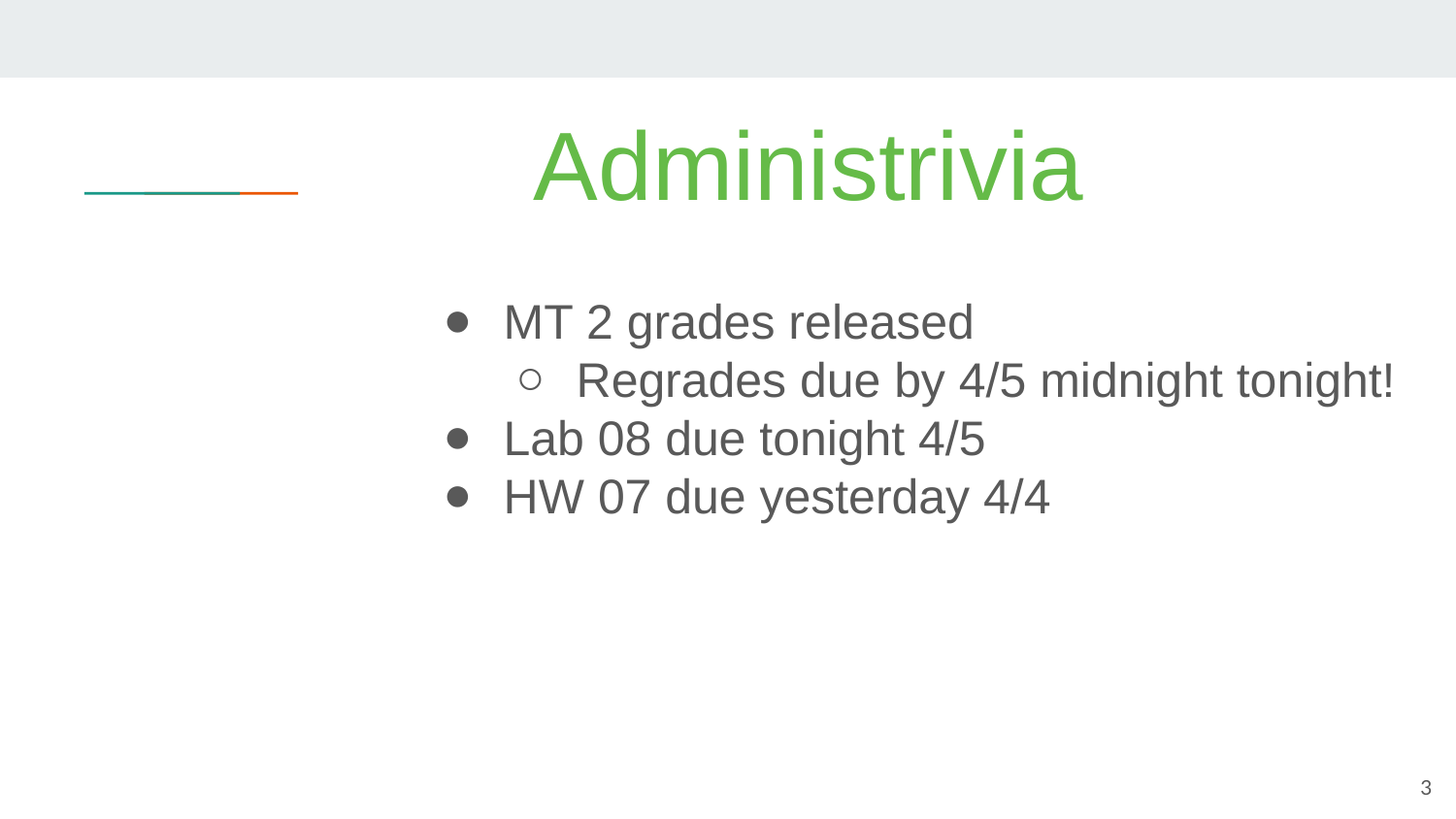

# Administrivia

MT 2 grades released
Regrades due by 4/5 midnight tonight!
Lab 08 due tonight 4/5
HW 07 due yesterday 4/4

3